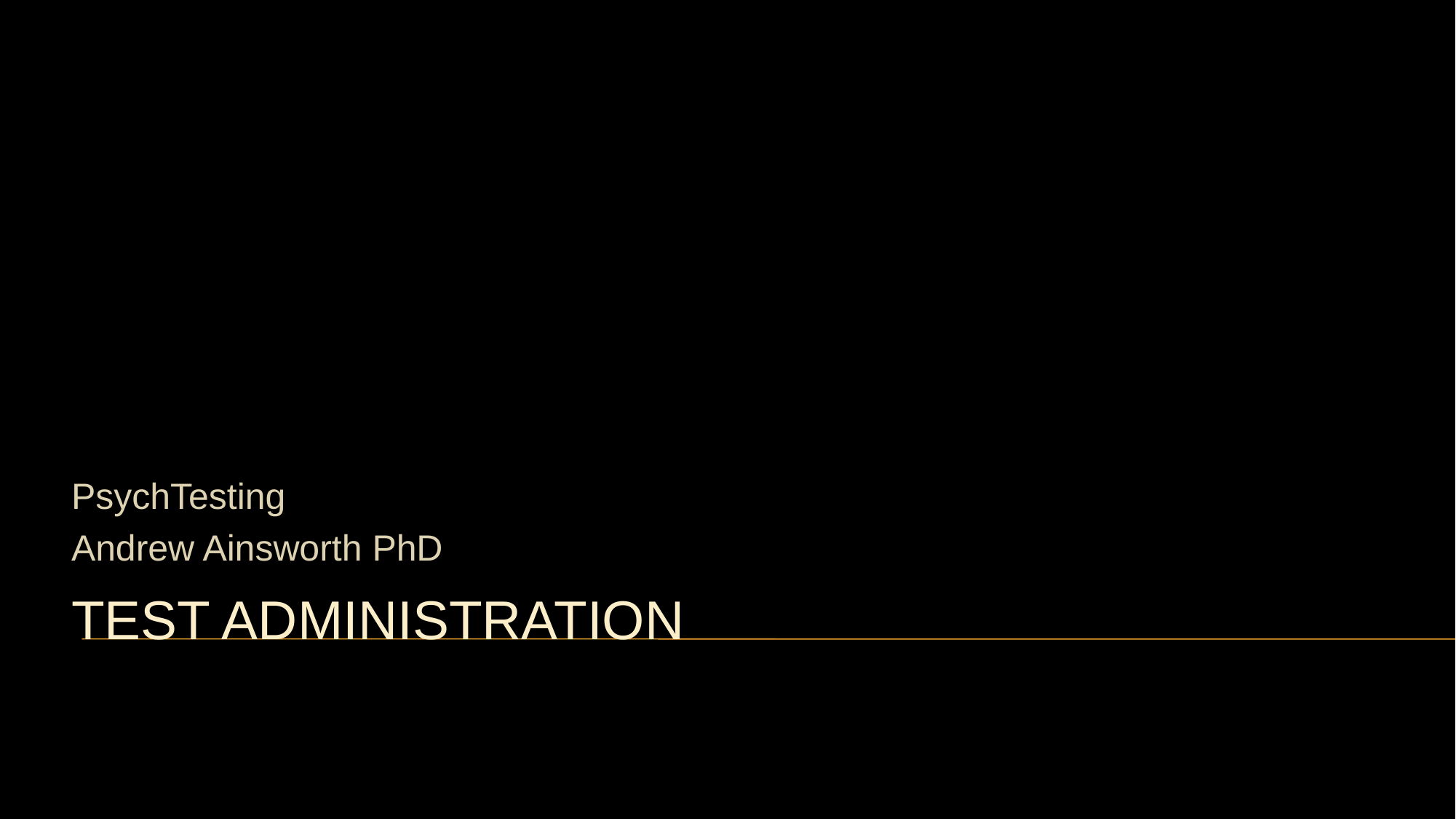

PsychTesting
Andrew Ainsworth PhD
# Test Administration